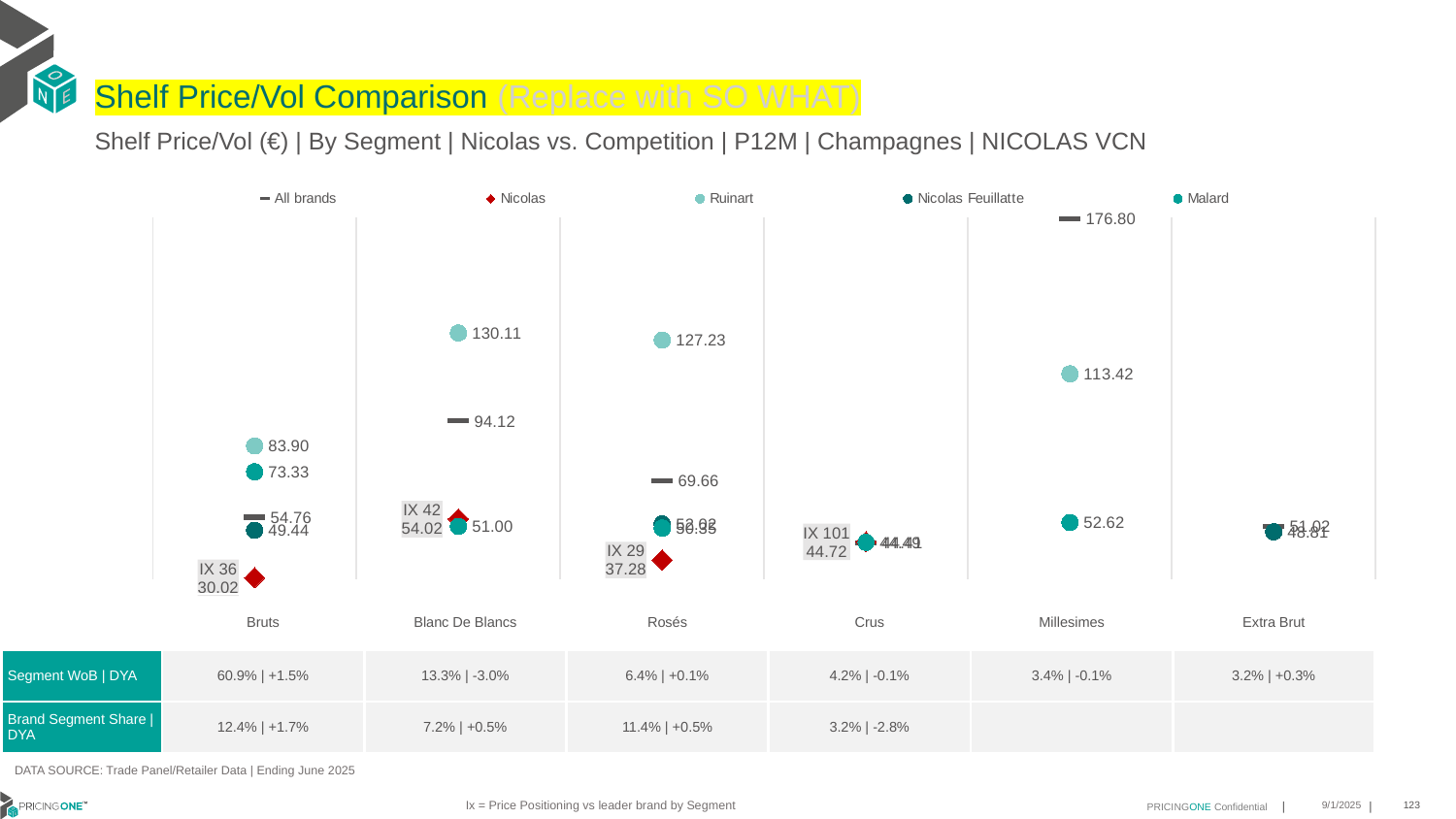

# Shelf Price/Vol Comparison (Replace with SO WHAT)
Shelf Price/Vol (€) | By Segment | Nicolas vs. Competition | P12M | Champagnes | NICOLAS VCN

### Chart

| Category | All brands | Nicolas | Ruinart | Nicolas Feuillatte | Malard |
|---|---|---|---|---|---|
| IX 36 | 54.76 | 30.02 | 83.9 | 49.44 | 73.33 |
| IX 42 | 94.12 | 54.02 | 130.11 | None | 51.0 |
| IX 29 | 69.66 | 37.28 | 127.23 | 52.02 | 50.35 |
| IX 101 | 44.41 | 44.72 | None | None | 44.49 |
| None | 176.8 | None | 113.42 | None | 52.62 |
| None | 51.02 | None | None | 48.81 | None |
|  | Bruts | Blanc De Blancs | Rosés | Crus | Millesimes | Extra Brut |
| --- | --- | --- | --- | --- | --- | --- |
| Segment WoB | DYA | 60.9% | +1.5% | 13.3% | -3.0% | 6.4% | +0.1% | 4.2% | -0.1% | 3.4% | -0.1% | 3.2% | +0.3% |
| Brand Segment Share | DYA | 12.4% | +1.7% | 7.2% | +0.5% | 11.4% | +0.5% | 3.2% | -2.8% |  |  |
DATA SOURCE: Trade Panel/Retailer Data | Ending June 2025
Ix = Price Positioning vs leader brand by Segment
9/1/2025
123